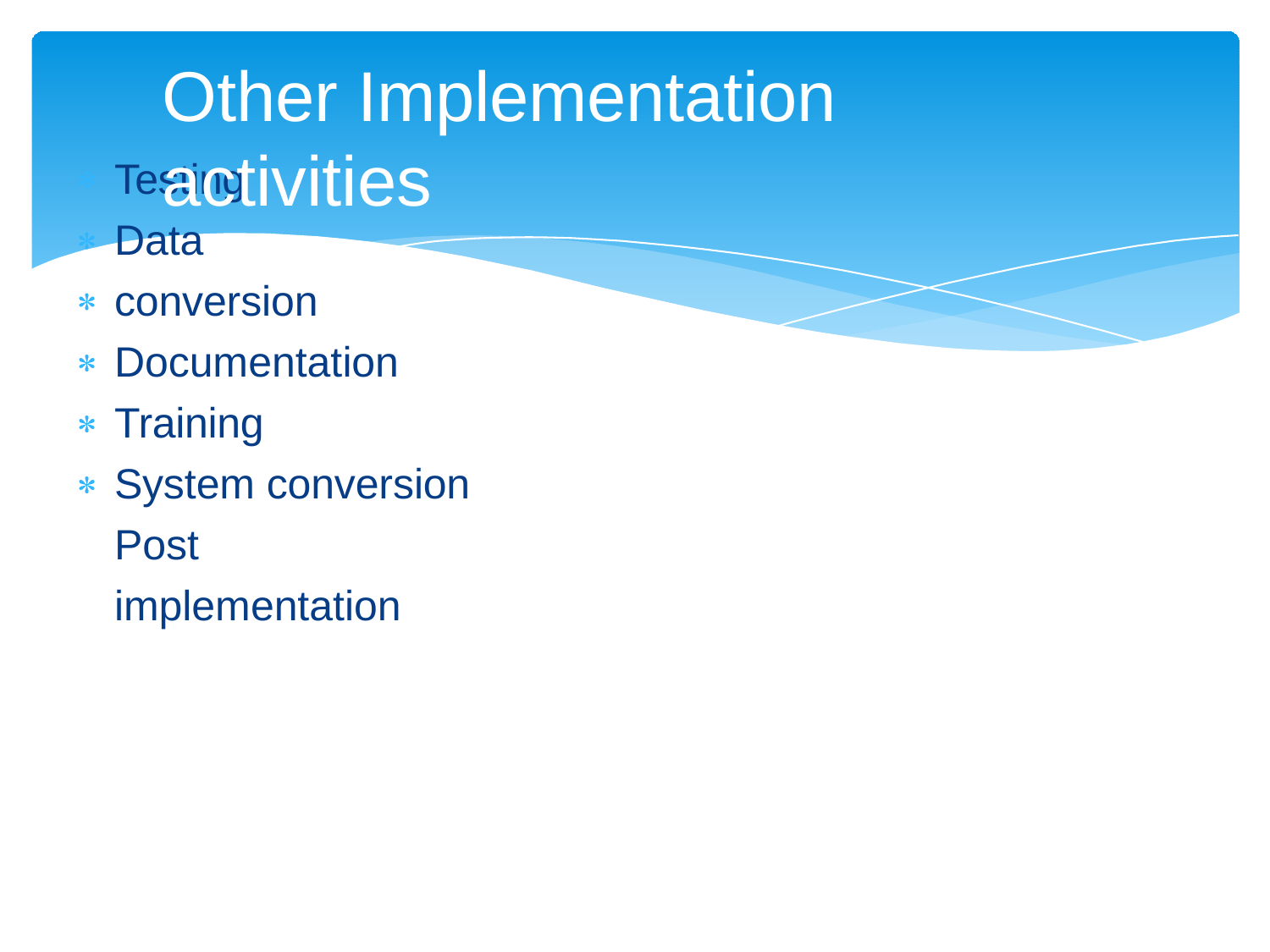

# Other Implementation activities
Testing
Data conversion  Documentation
Training
System conversion  Post implementation